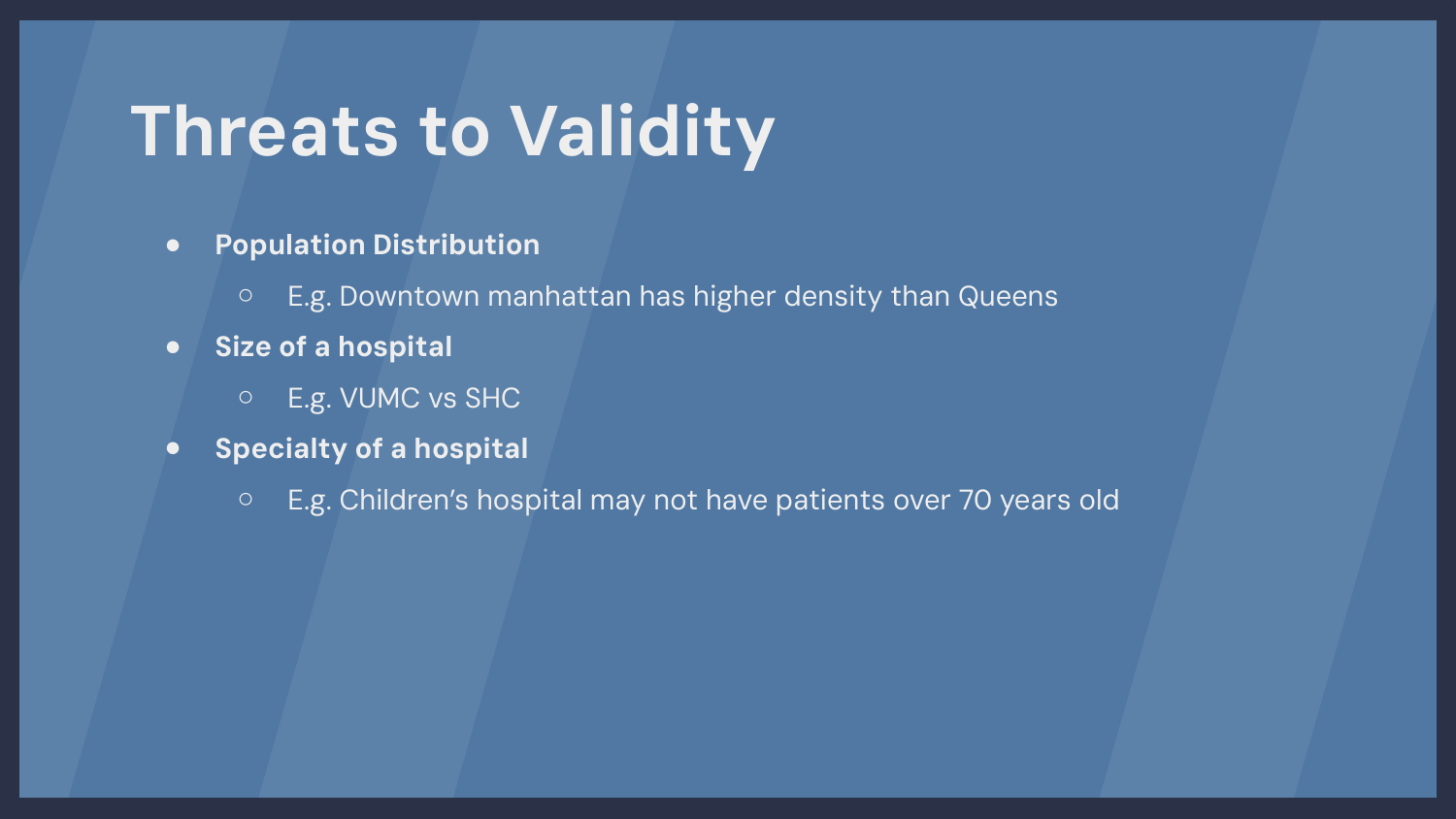

# Threats to Validity

Population Distribution
E.g. Downtown manhattan has higher density than Queens
Size of a hospital
E.g. VUMC vs SHC
Specialty of a hospital
E.g. Children’s hospital may not have patients over 70 years old